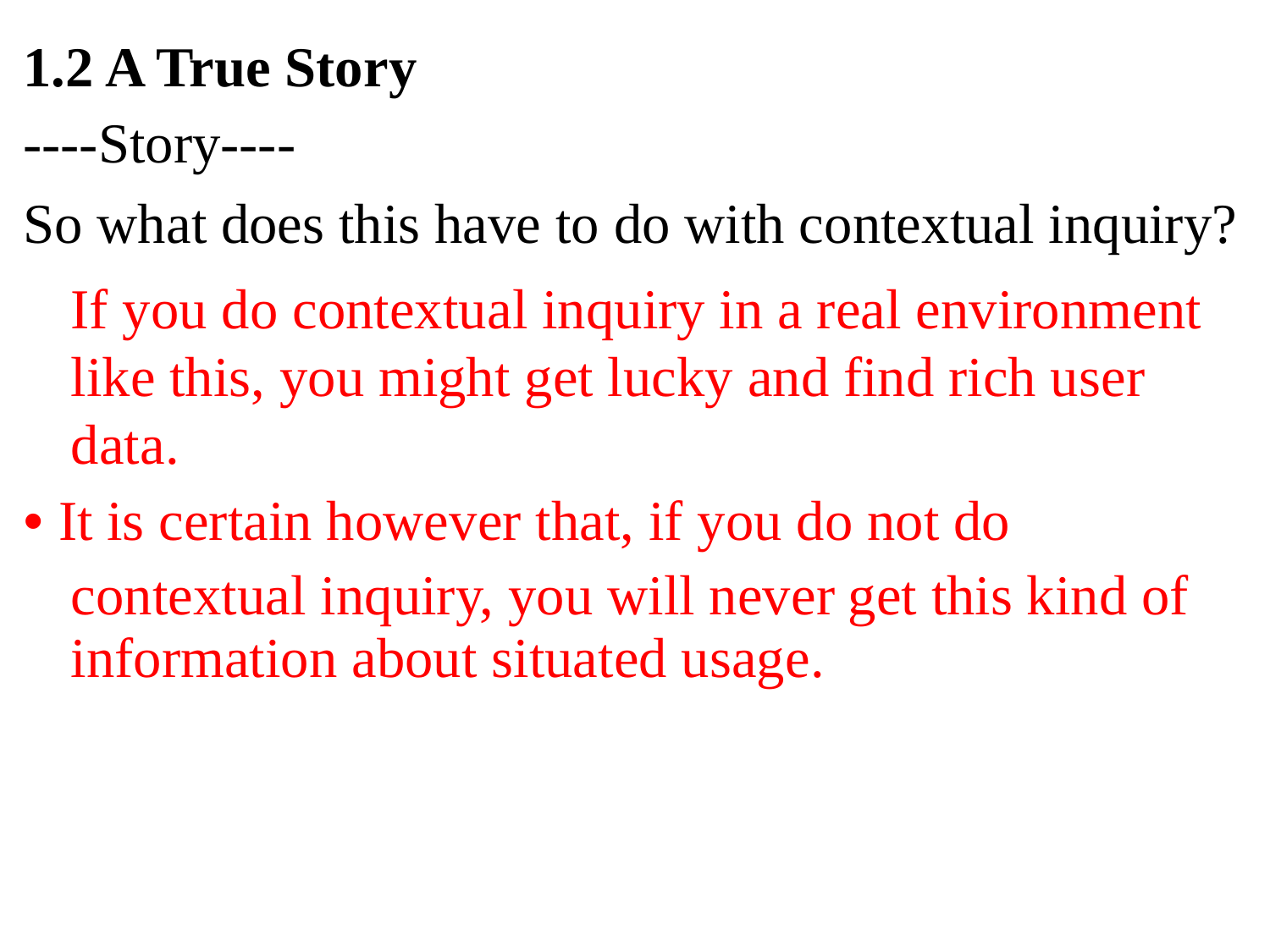

1.2 A True Story
----Story----
So what does this have to do with contextual inquiry?
	If you do contextual inquiry in a real environment like this, you might get lucky and find rich user data.
• It is certain however that, if you do not do
contextual inquiry, you will never
information about situated usage.
get
this
kind
of